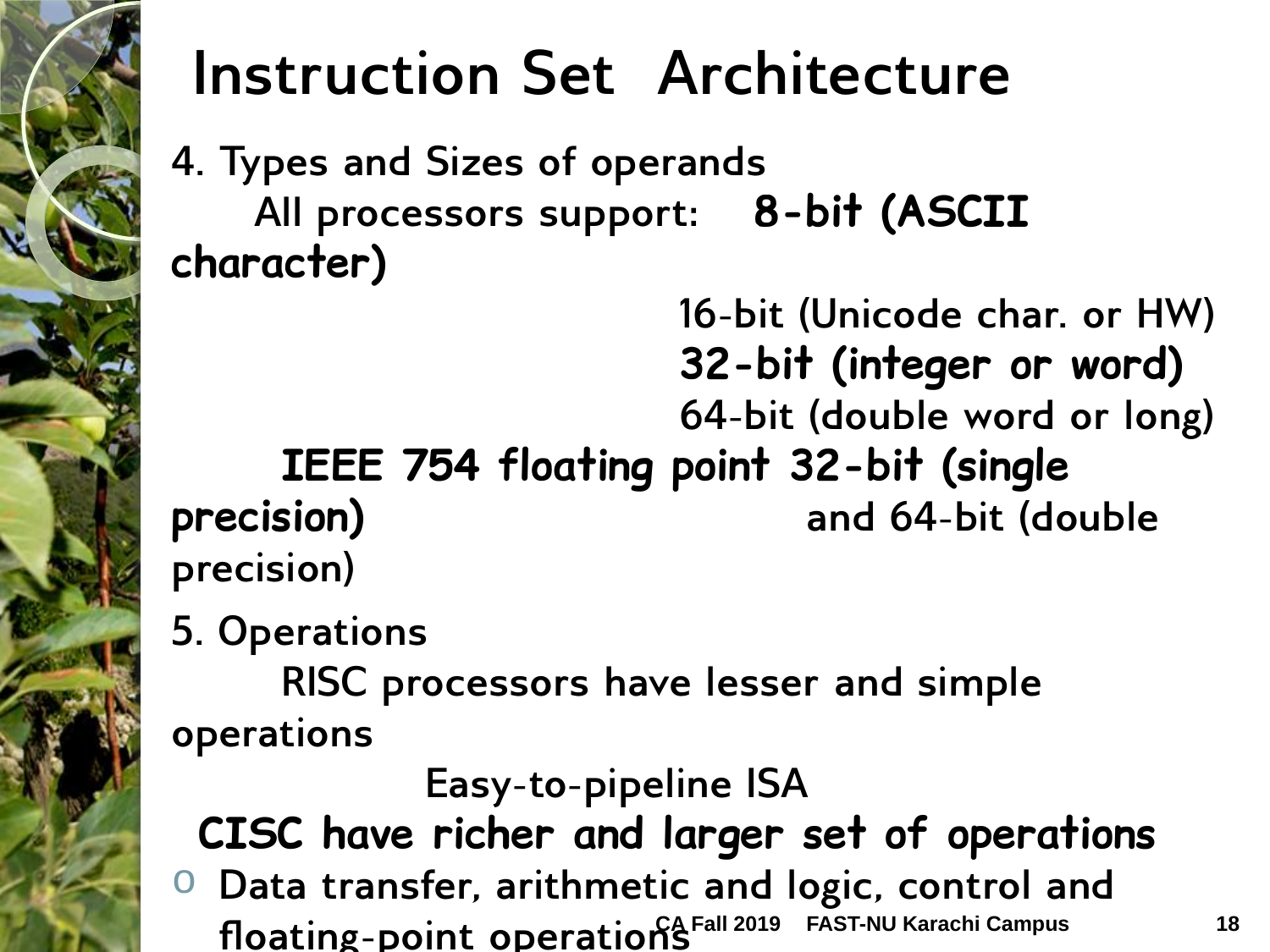

# Instruction Set  Architecture
4. Types and Sizes of operands
      All processors support:    8-bit (ASCII character)
				16-bit (Unicode char. or HW)
				32-bit (integer or word)
				64-bit (double word or long)
        IEEE 754 floating point 32-bit (single precision) 				and 64-bit (double precision)

5. Operations
        RISC processors have lesser and simple operations
	  	Easy-to-pipeline ISA
  CISC have richer and larger set of operations
Data transfer, arithmetic and logic, control and floating-point operations
RISC-V vs 80x86 operations

CA Fall 2019
FAST-NU Karachi Campus
18